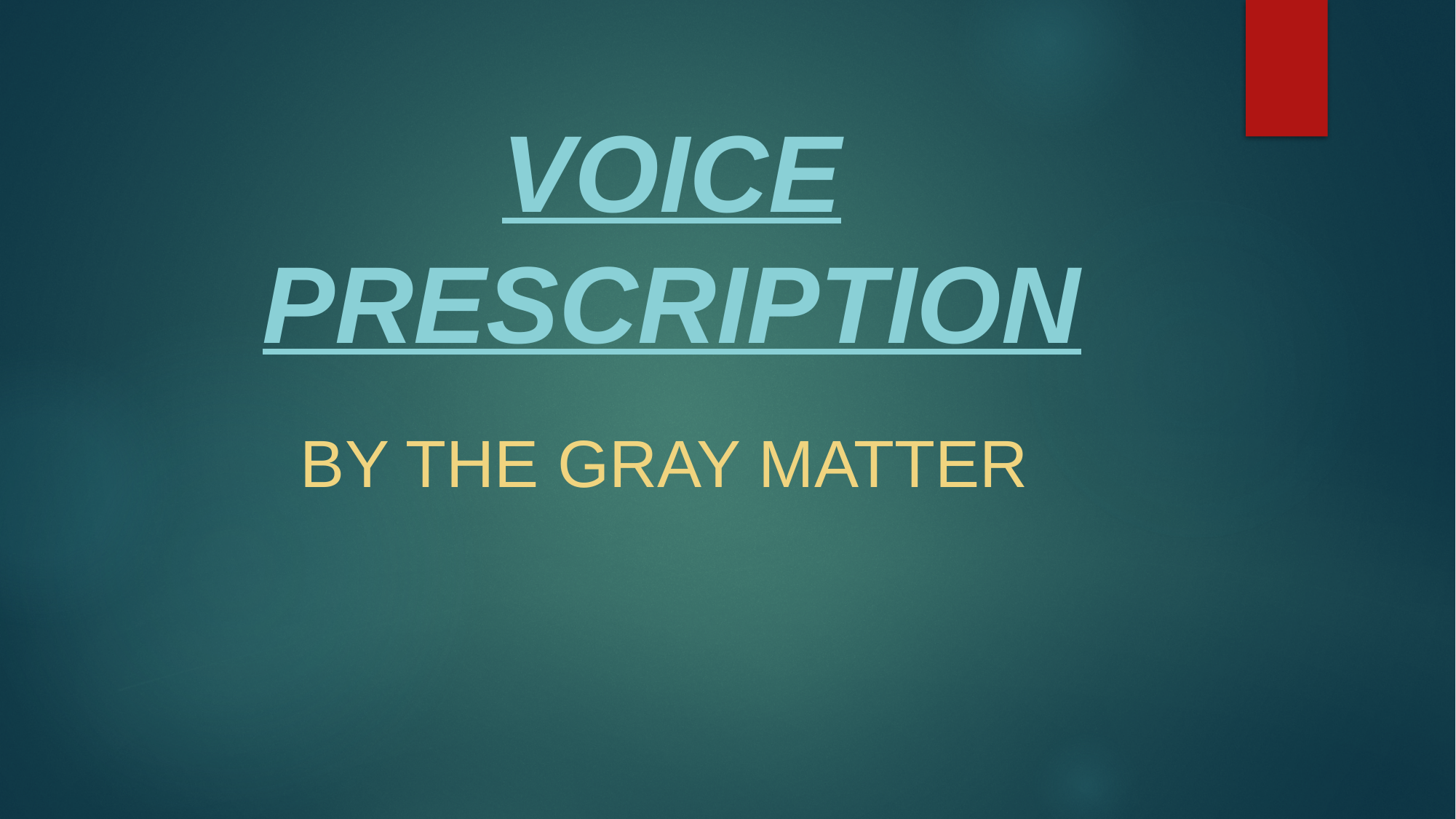

# VOICE PRESCRIPTION
BY THE GRAY MATTER